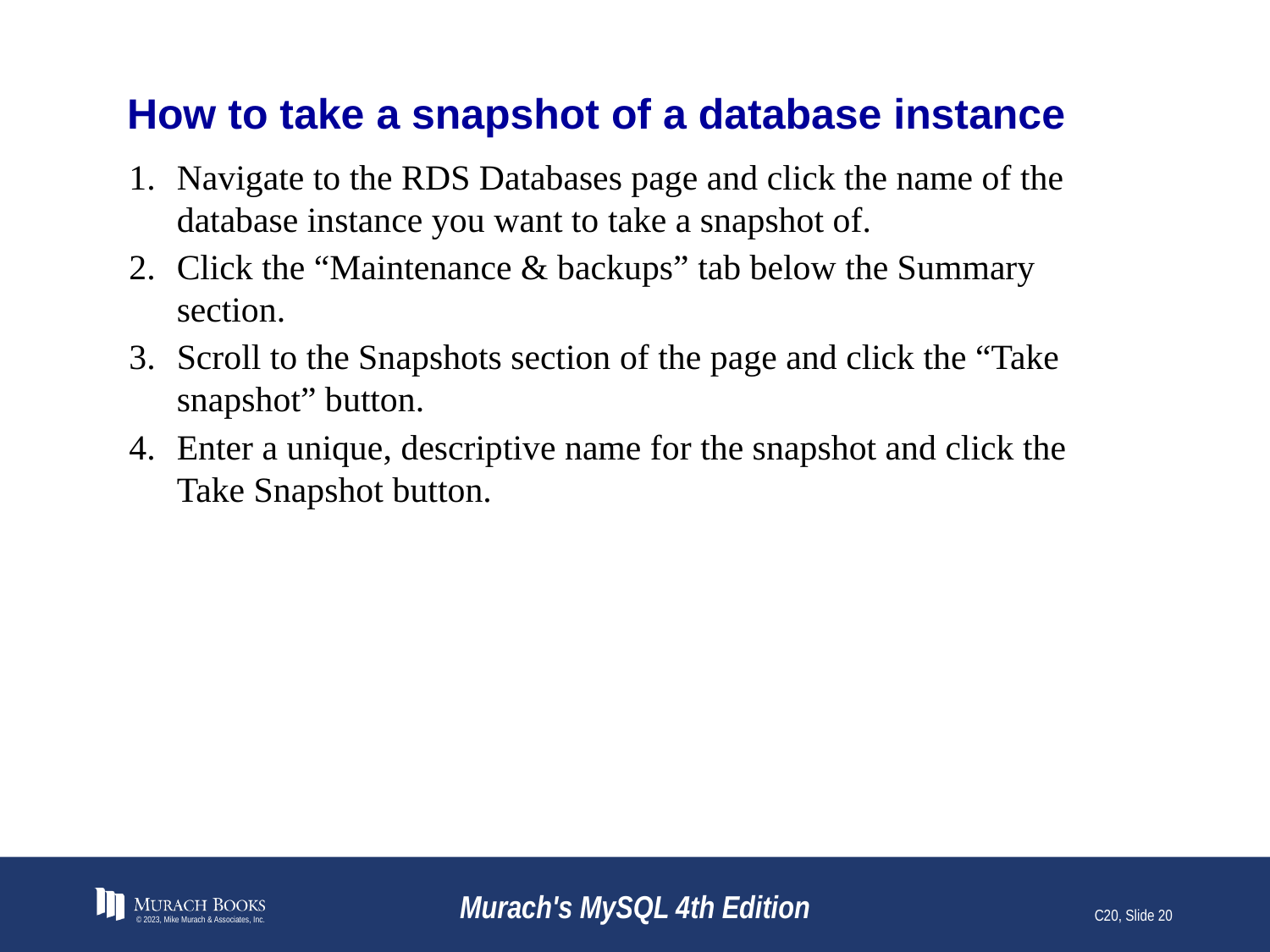

# How to take a snapshot of a database instance
Navigate to the RDS Databases page and click the name of the database instance you want to take a snapshot of.
Click the “Maintenance & backups” tab below the Summary section.
Scroll to the Snapshots section of the page and click the “Take snapshot” button.
Enter a unique, descriptive name for the snapshot and click the Take Snapshot button.

© 2023, Mike Murach & Associates, Inc.
Murach's MySQL 4th Edition

C20, Slide 20